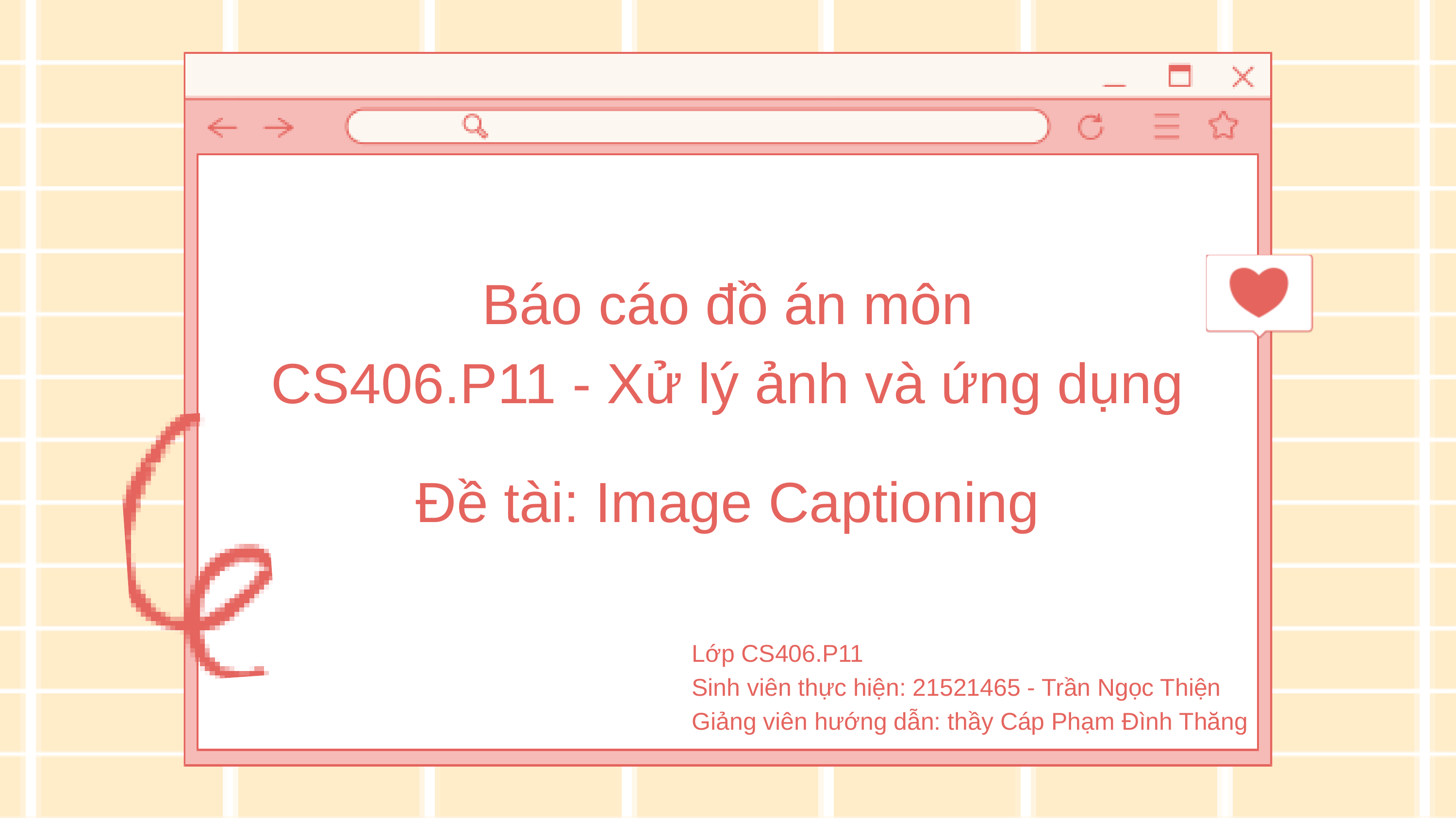

Báo cáo đồ án môn
CS406.P11 - Xử lý ảnh và ứng dụng

Đề tài: Image Captioning
Lớp CS406.P11
Sinh viên thực hiện: 21521465 - Trần Ngọc Thiện
Giảng viên hướng dẫn: thầy Cáp Phạm Đình Thăng